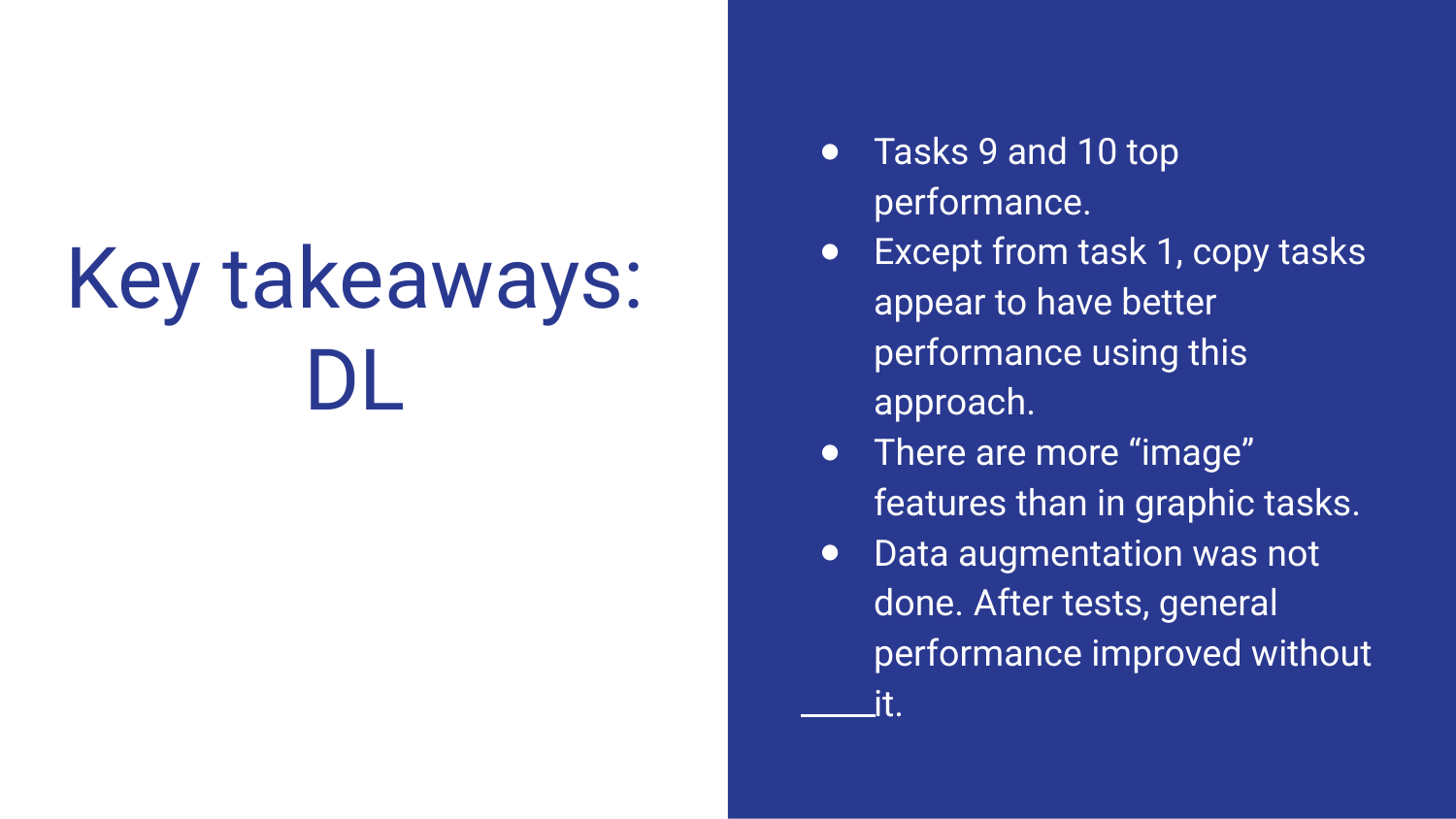

Tasks 9 and 10 top performance.
Except from task 1, copy tasks appear to have better performance using this approach.
There are more “image” features than in graphic tasks.
Data augmentation was not done. After tests, general performance improved without it.
# Key takeaways: DL